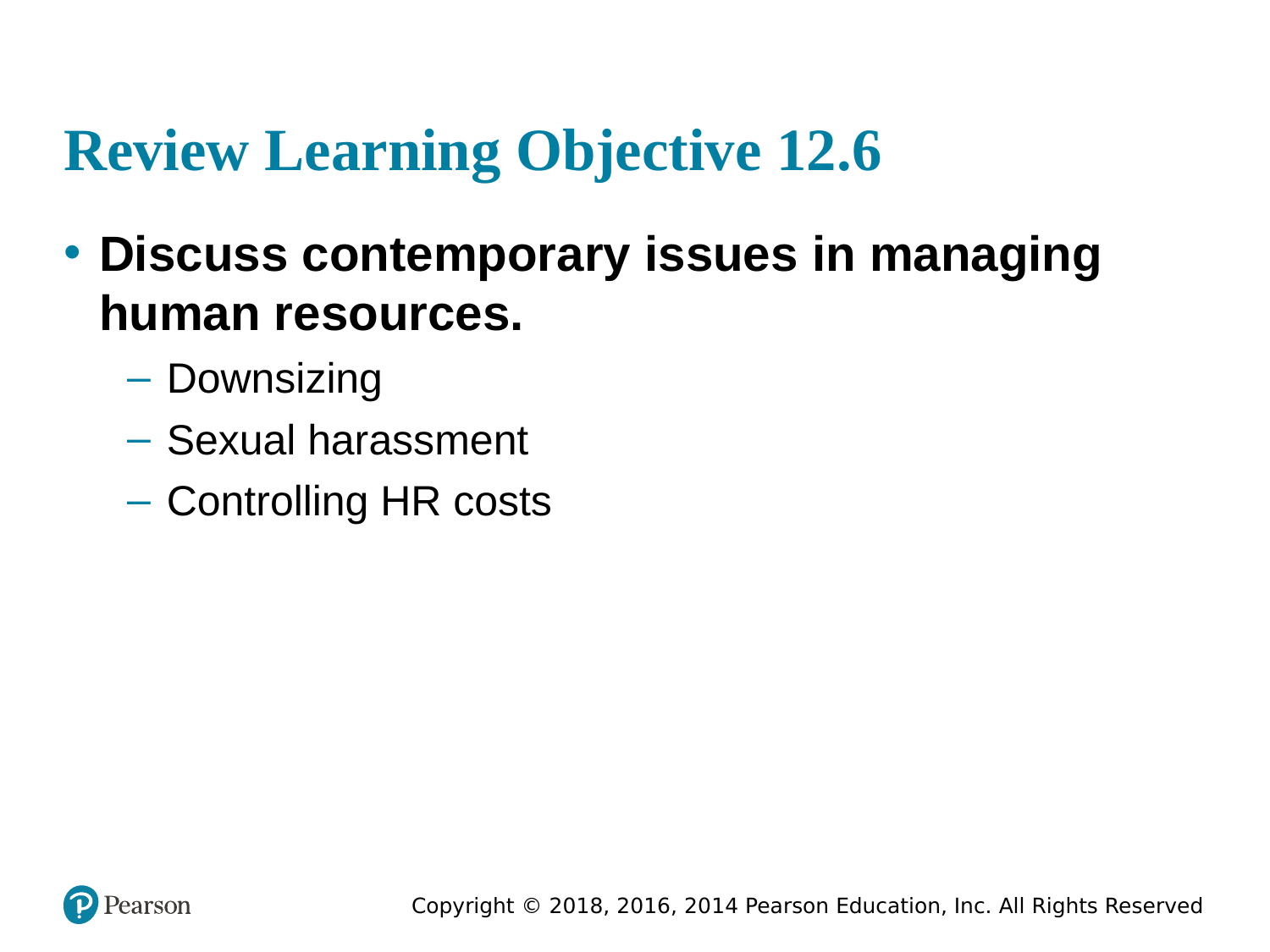

# Review Learning Objective 12.6
Discuss contemporary issues in managing human resources.
Downsizing
Sexual harassment
Controlling HR costs